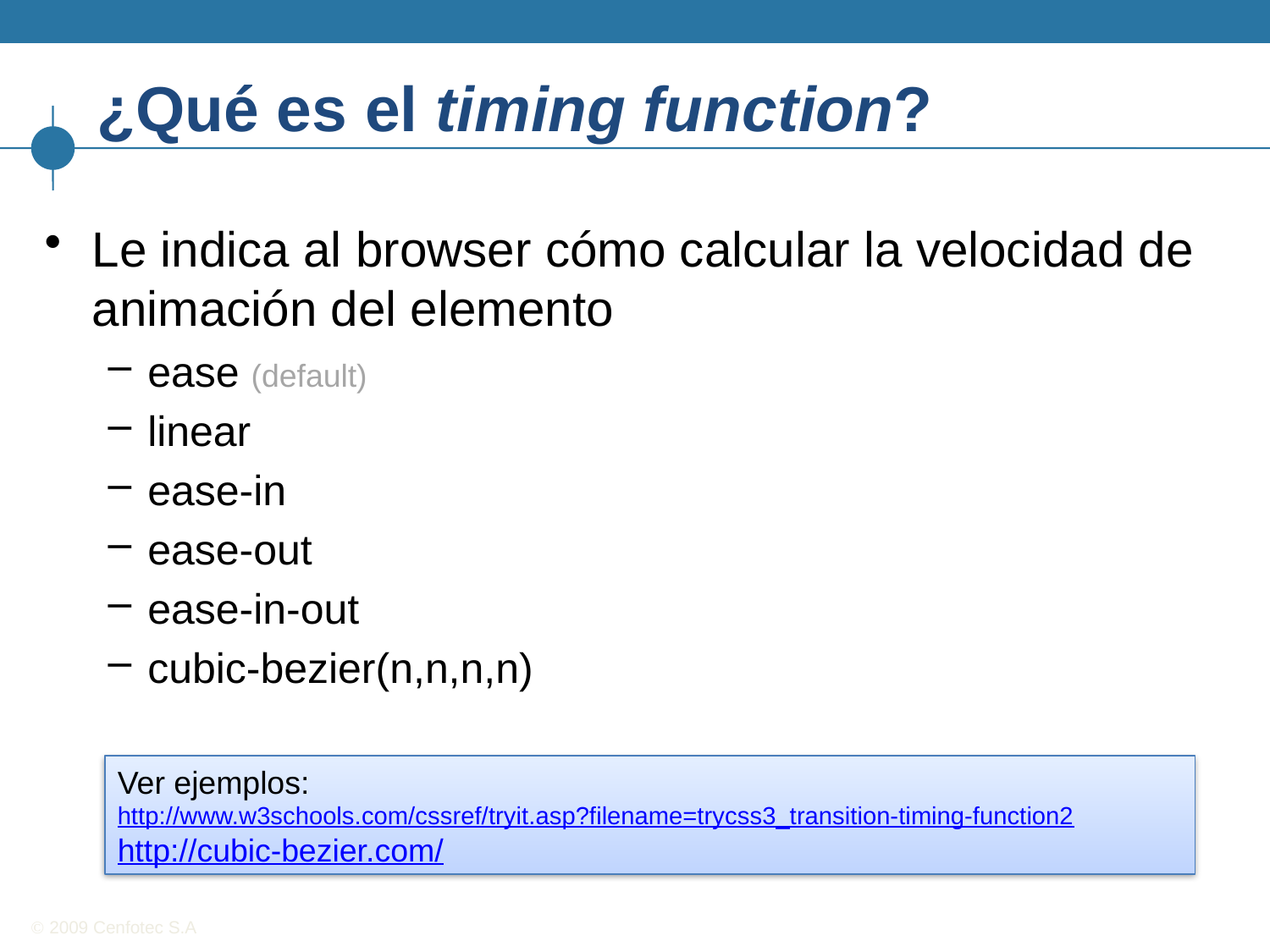

# ¿Qué es el timing function?
Le indica al browser cómo calcular la velocidad de animación del elemento
ease (default)
linear
ease-in
ease-out
ease-in-out
cubic-bezier(n,n,n,n)

Ver ejemplos:
http://www.w3schools.com/cssref/tryit.asp?filename=trycss3_transition-timing-function2
http://cubic-bezier.com/